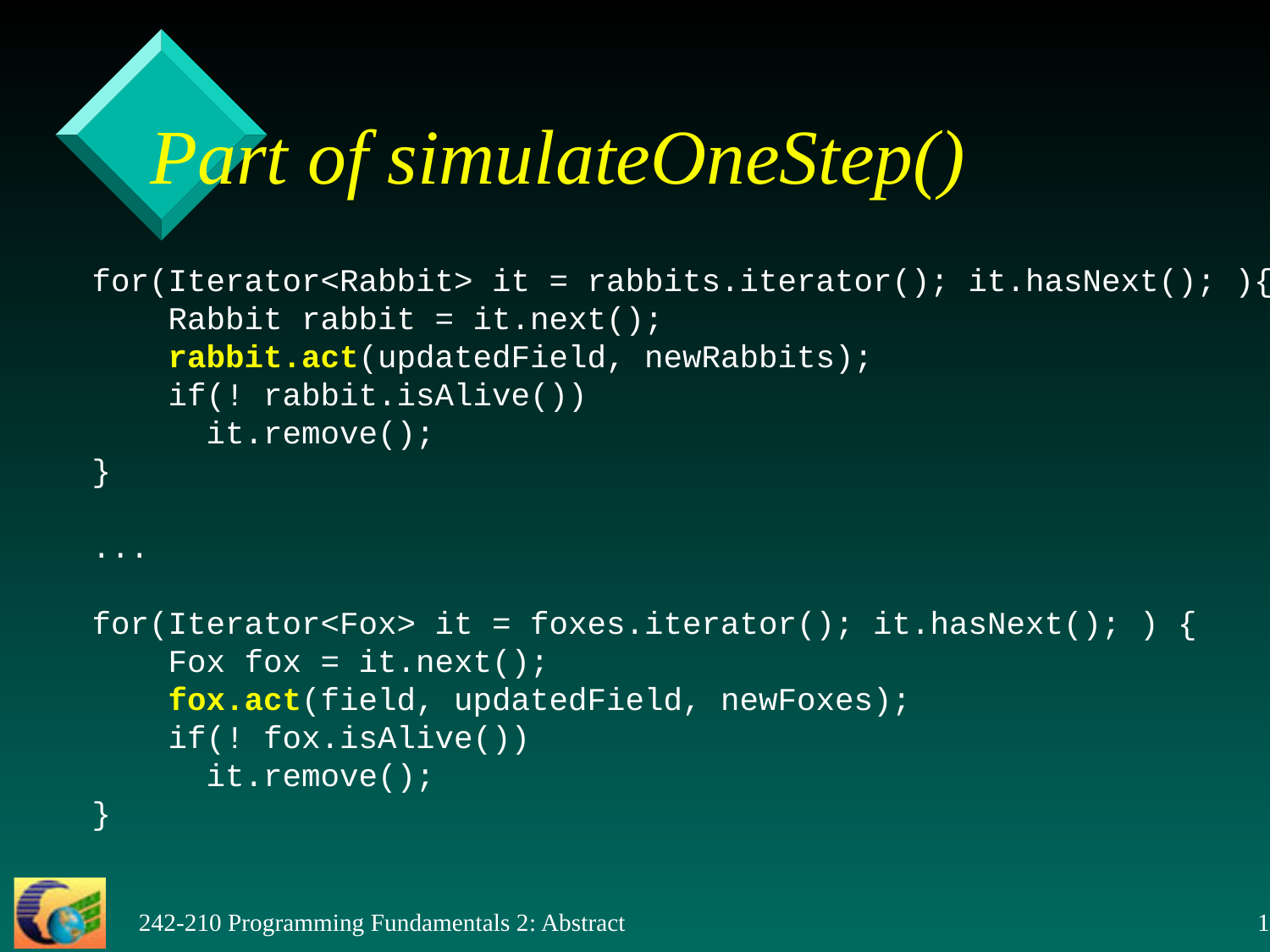

# Part of simulateOneStep()
for(Iterator<Rabbit> it = rabbits.iterator(); it.hasNext(); ){
    Rabbit rabbit = it.next();
    rabbit.act(updatedField, newRabbits);
    if(! rabbit.isAlive())
      it.remove();
}
...
for(Iterator<Fox> it = foxes.iterator(); it.hasNext(); ) {
    Fox fox = it.next();
    fox.act(field, updatedField, newFoxes);
    if(! fox.isAlive())
      it.remove();
}